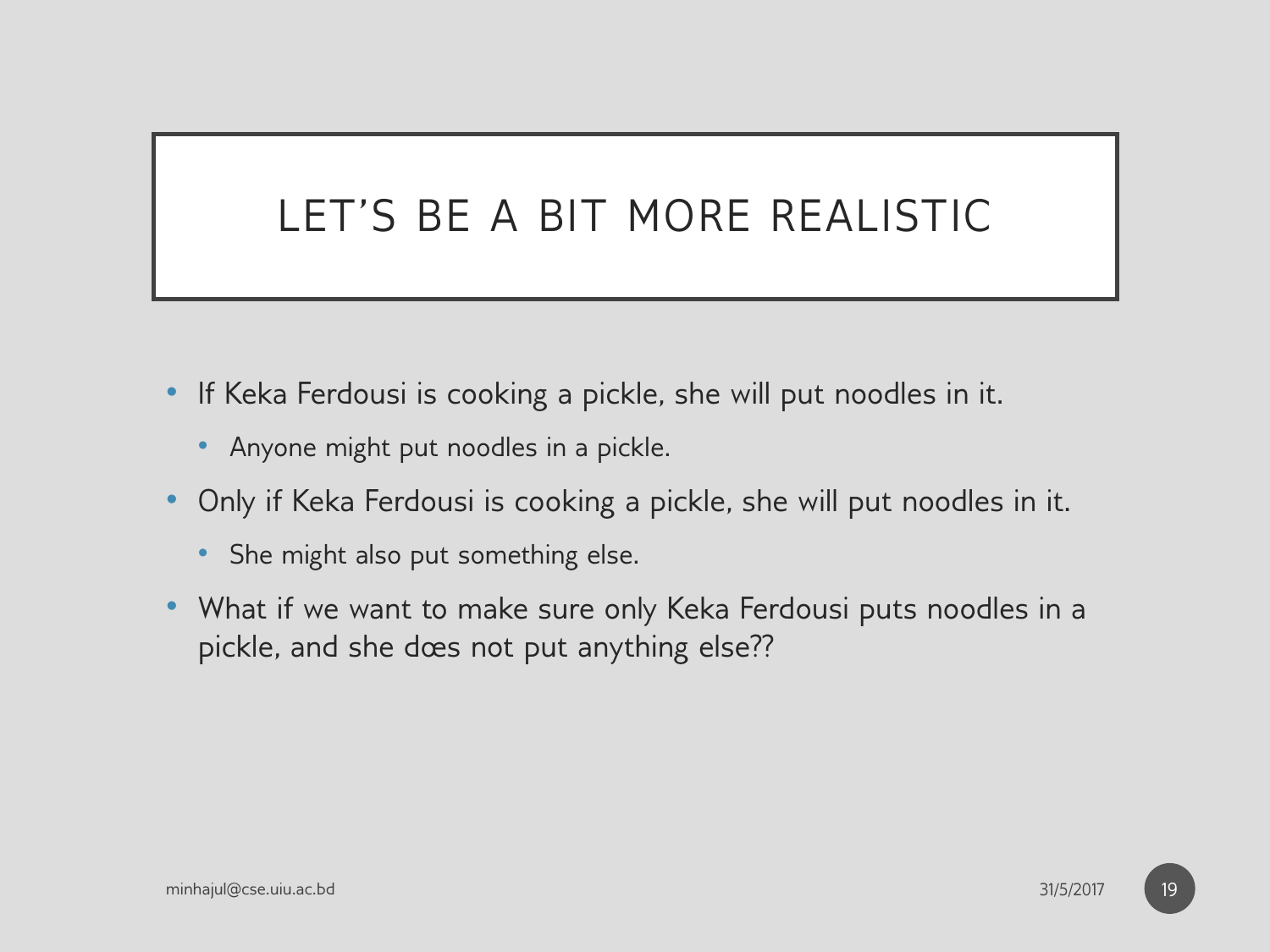

# Let’s be a bit more realistic
If Keka Ferdousi is cooking a pickle, she will put noodles in it.
Anyone might put noodles in a pickle.
Only if Keka Ferdousi is cooking a pickle, she will put noodles in it.
She might also put something else.
What if we want to make sure only Keka Ferdousi puts noodles in a pickle, and she does not put anything else??
19
minhajul@cse.uiu.ac.bd
31/5/2017